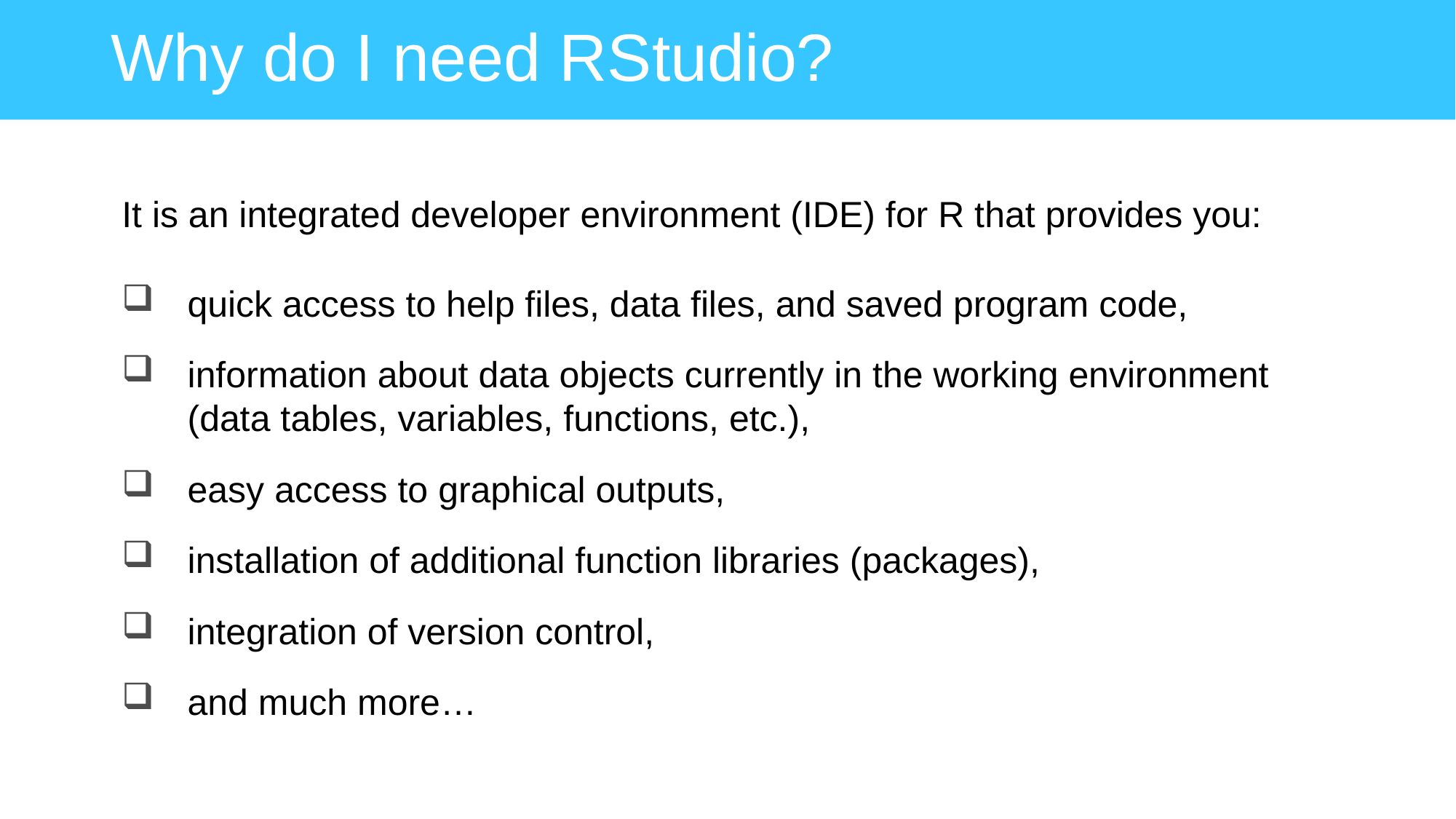

# Why do I need RStudio?
It is an integrated developer environment (IDE) for R that provides you:
quick access to help files, data files, and saved program code,
information about data objects currently in the working environment (data tables, variables, functions, etc.),
easy access to graphical outputs,
installation of additional function libraries (packages),
integration of version control,
and much more…